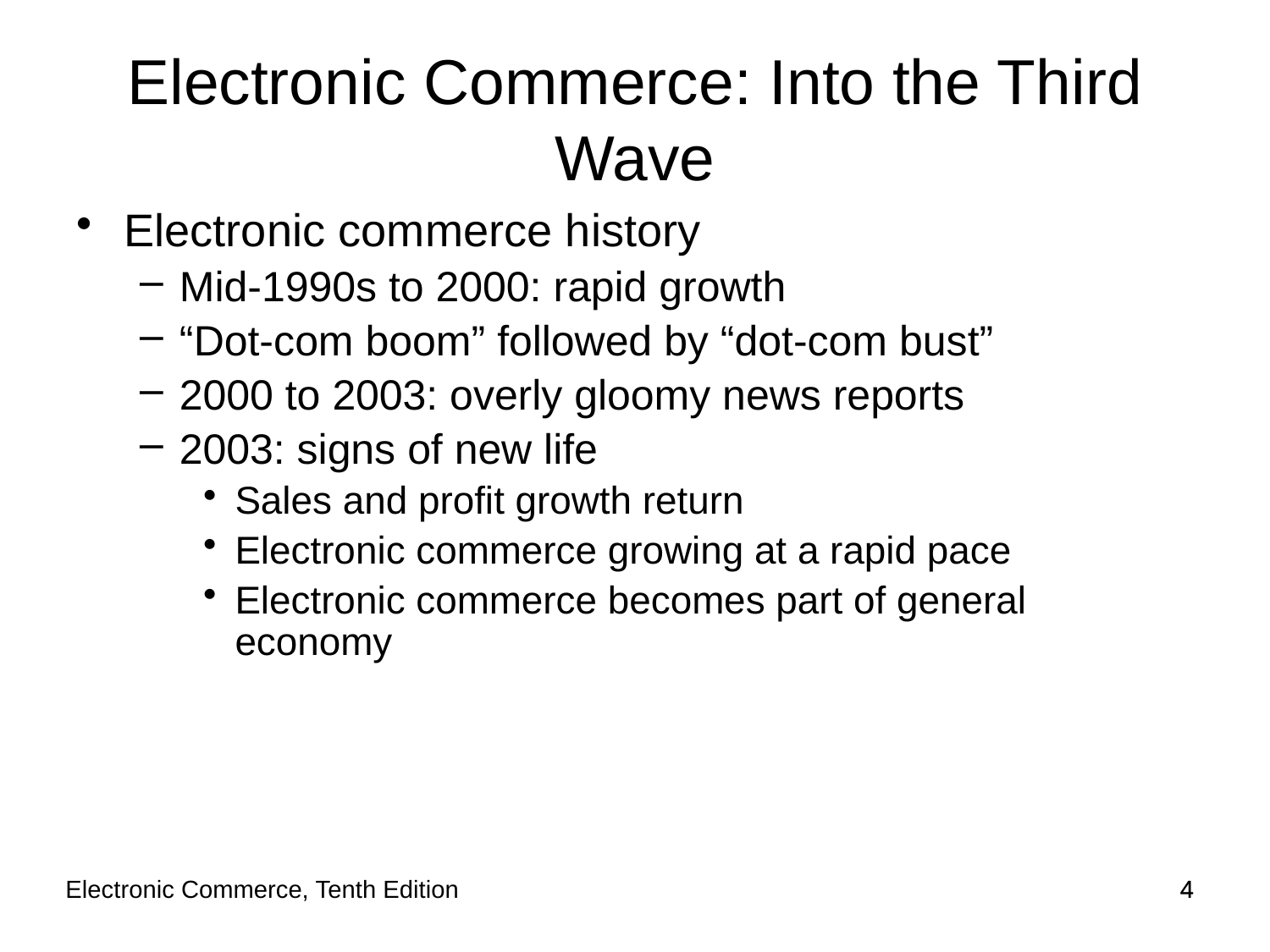

# Electronic Commerce: Into the Third Wave
Electronic commerce history
Mid-1990s to 2000: rapid growth
“Dot-com boom” followed by “dot-com bust”
2000 to 2003: overly gloomy news reports
2003: signs of new life
Sales and profit growth return
Electronic commerce growing at a rapid pace
Electronic commerce becomes part of general economy
Electronic Commerce, Tenth Edition
4
4